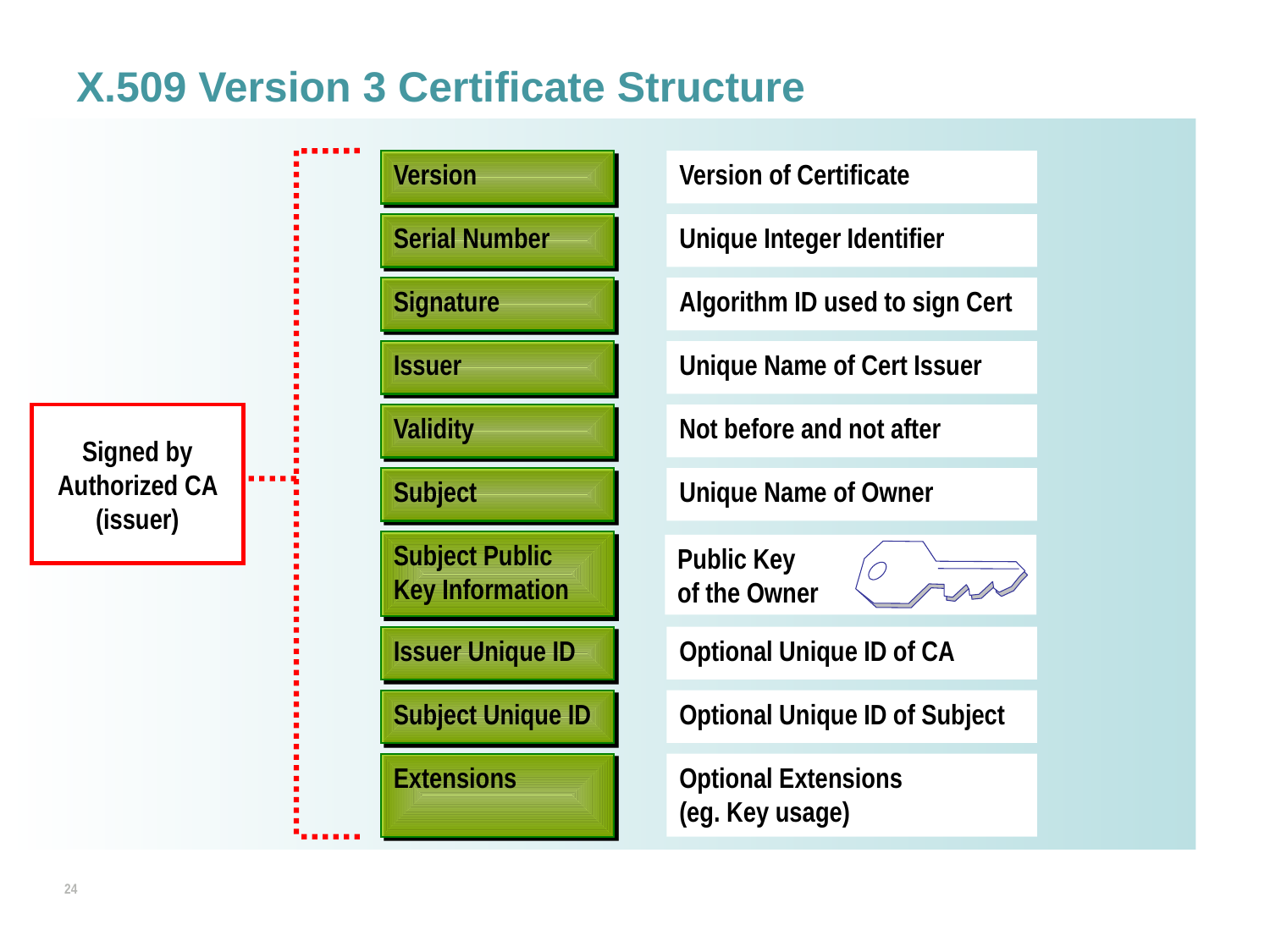

# X.509 Version 3 Certificate Structure

Version
Version of Certificate
Serial Number
Unique Integer Identifier
Signature
Algorithm ID used to sign Cert
Issuer
Unique Name of Cert Issuer
Signed by Authorized CA (issuer)
Validity
Not before and not after
Subject
Unique Name of Owner

Subject Public Key Information
Public Key
of the Owner
Issuer Unique ID
Optional Unique ID of CA
Subject Unique ID
Optional Unique ID of Subject
Extensions
Optional Extensions
(eg. Key usage)

24